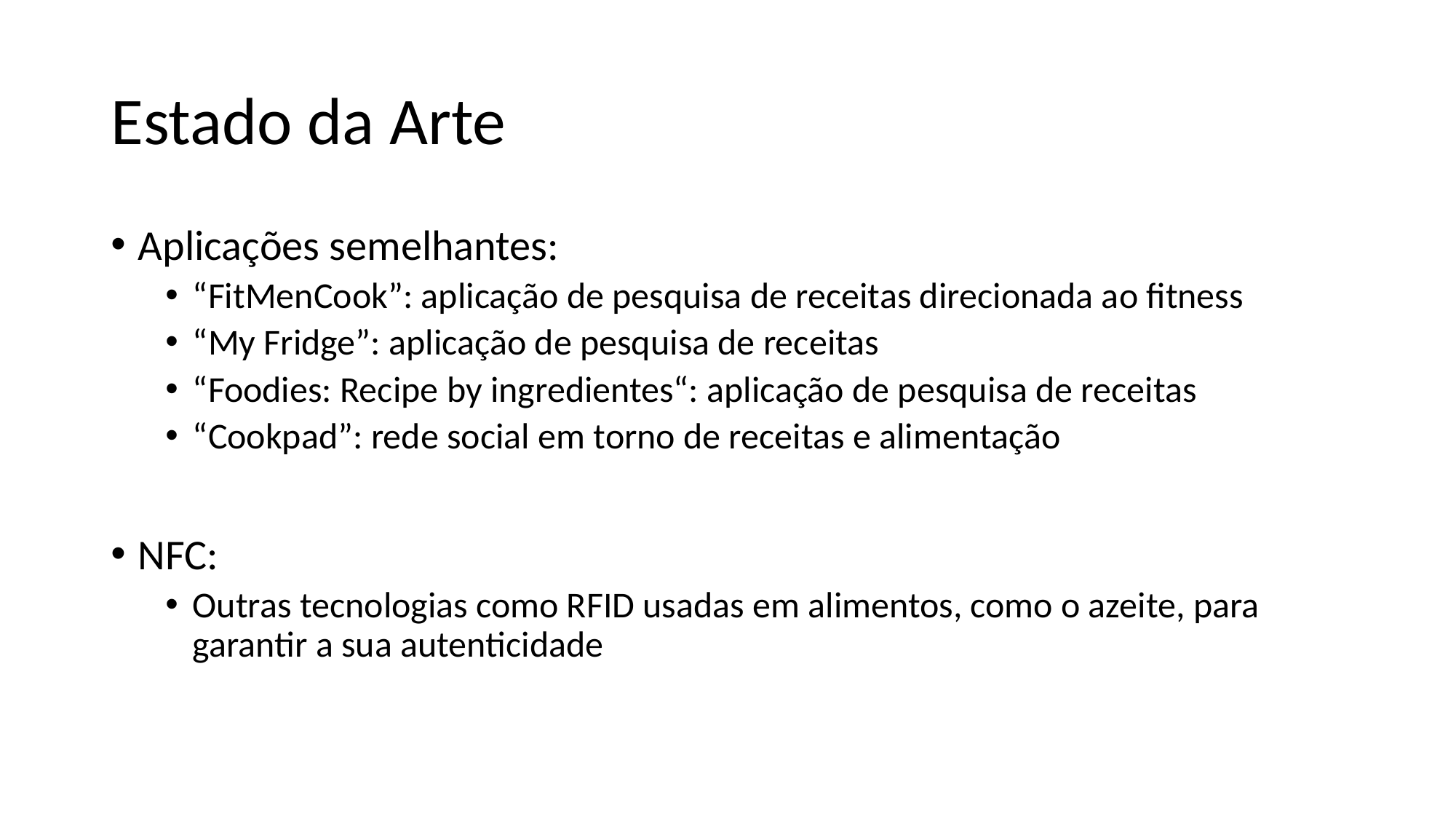

# Estado da Arte
Aplicações semelhantes:
“FitMenCook”: aplicação de pesquisa de receitas direcionada ao fitness
“My Fridge”: aplicação de pesquisa de receitas
“Foodies: Recipe by ingredientes“: aplicação de pesquisa de receitas
“Cookpad”: rede social em torno de receitas e alimentação

NFC:
Outras tecnologias como RFID usadas em alimentos, como o azeite, para garantir a sua autenticidade